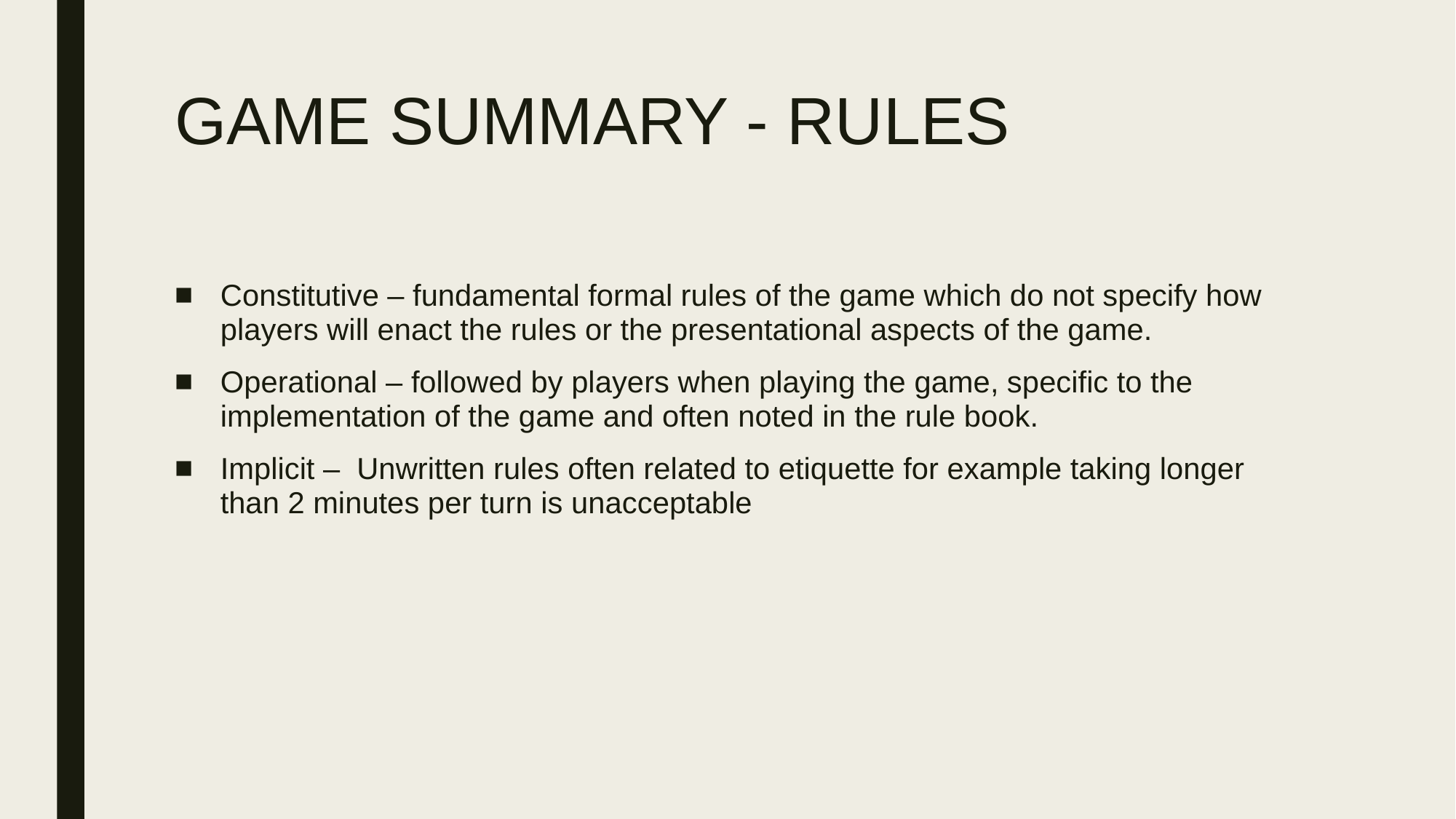

# GAME SUMMARY - RULES
Constitutive – fundamental formal rules of the game which do not specify how players will enact the rules or the presentational aspects of the game.
Operational – followed by players when playing the game, specific to the implementation of the game and often noted in the rule book.
Implicit –  Unwritten rules often related to etiquette for example taking longer than 2 minutes per turn is unacceptable